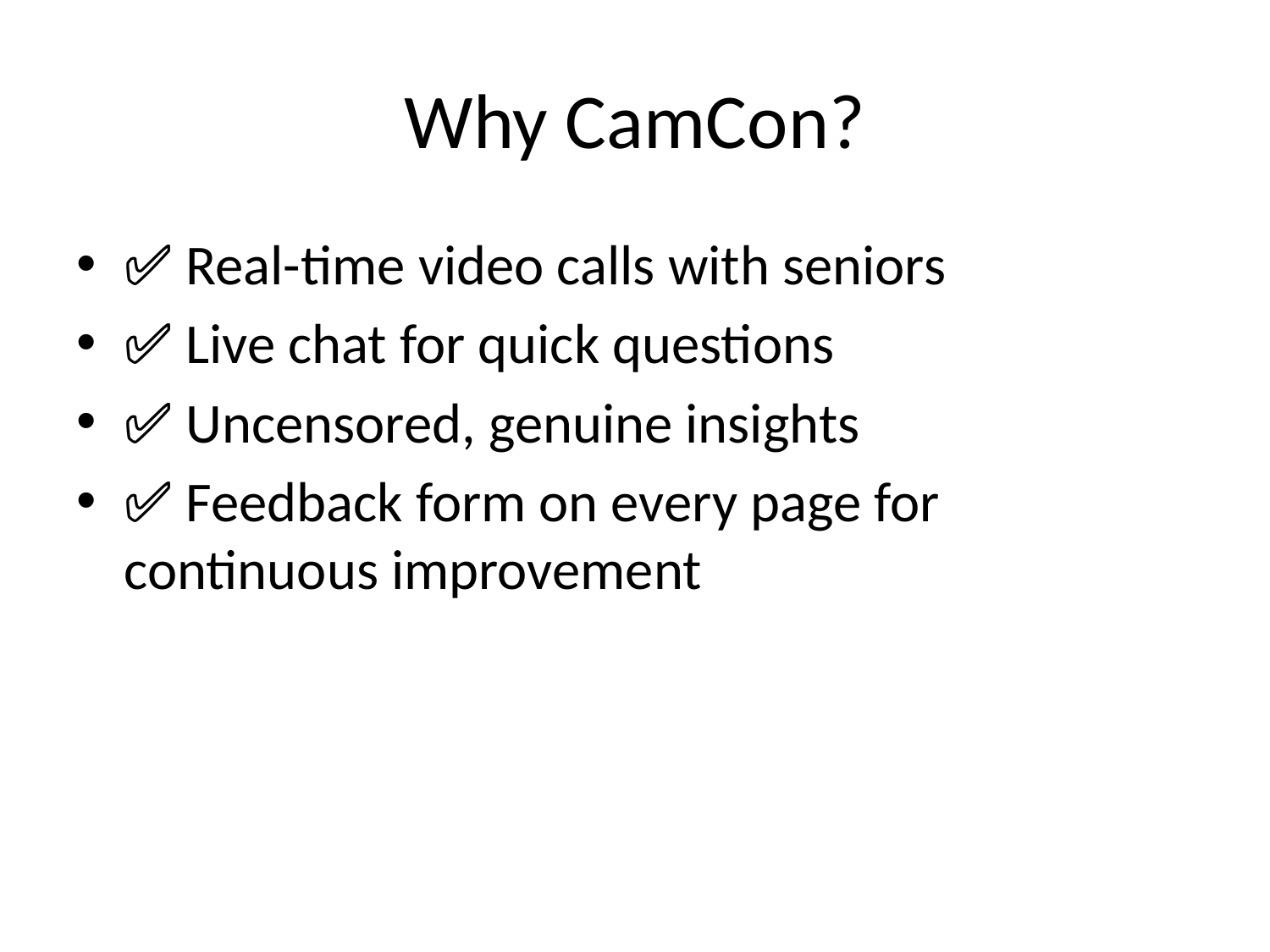

# Why CamCon?
✅ Real-time video calls with seniors
✅ Live chat for quick questions
✅ Uncensored, genuine insights
✅ Feedback form on every page for continuous improvement